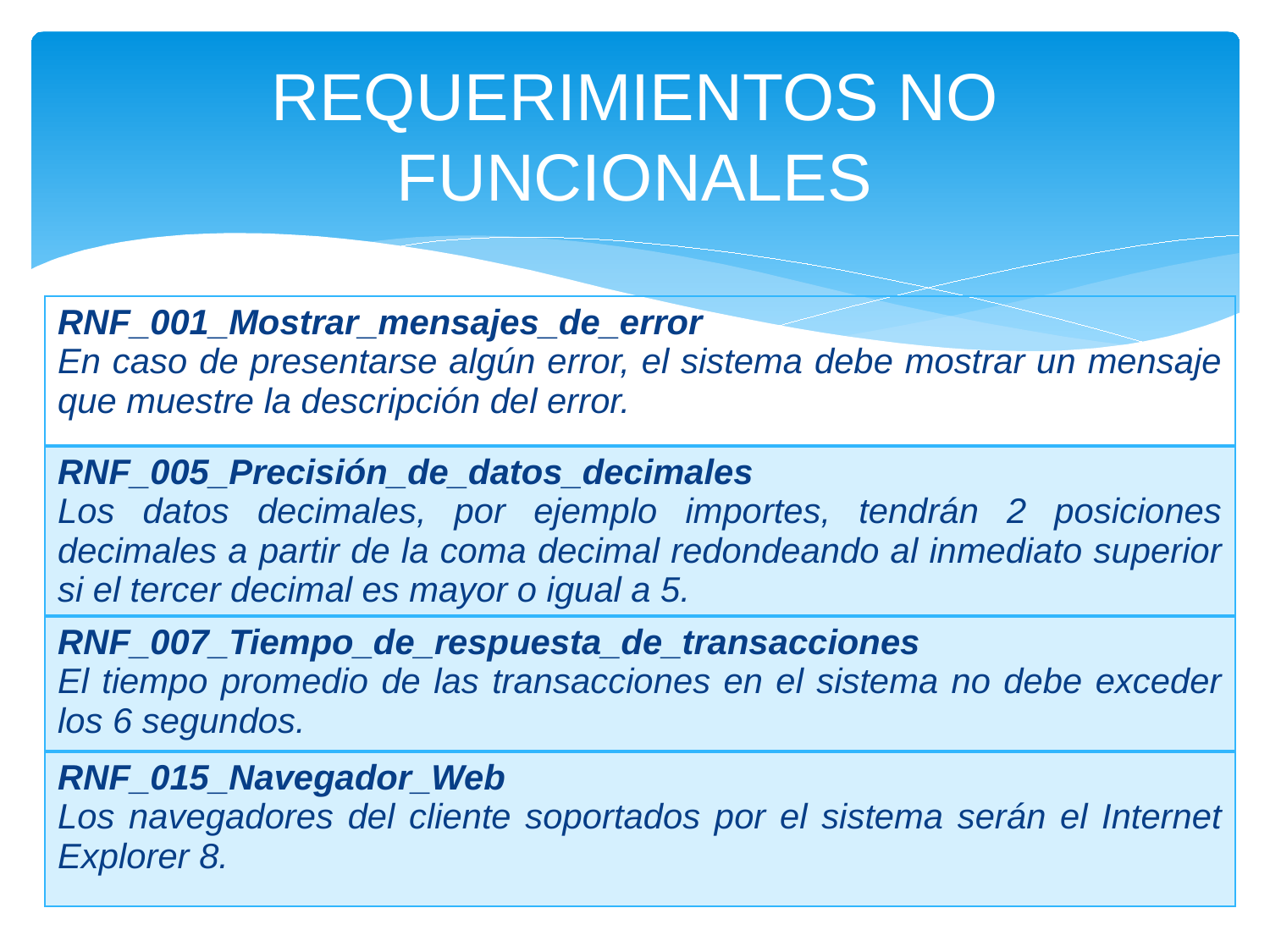

REQUERIMIENTOS NO FUNCIONALES
| RNF\_001\_Mostrar\_mensajes\_de\_error En caso de presentarse algún error, el sistema debe mostrar un mensaje que muestre la descripción del error. |
| --- |
| RNF\_005\_Precisión\_de\_datos\_decimales Los datos decimales, por ejemplo importes, tendrán 2 posiciones decimales a partir de la coma decimal redondeando al inmediato superior si el tercer decimal es mayor o igual a 5. |
| RNF\_007\_Tiempo\_de\_respuesta\_de\_transacciones El tiempo promedio de las transacciones en el sistema no debe exceder los 6 segundos. |
| RNF\_015\_Navegador\_Web Los navegadores del cliente soportados por el sistema serán el Internet Explorer 8. |